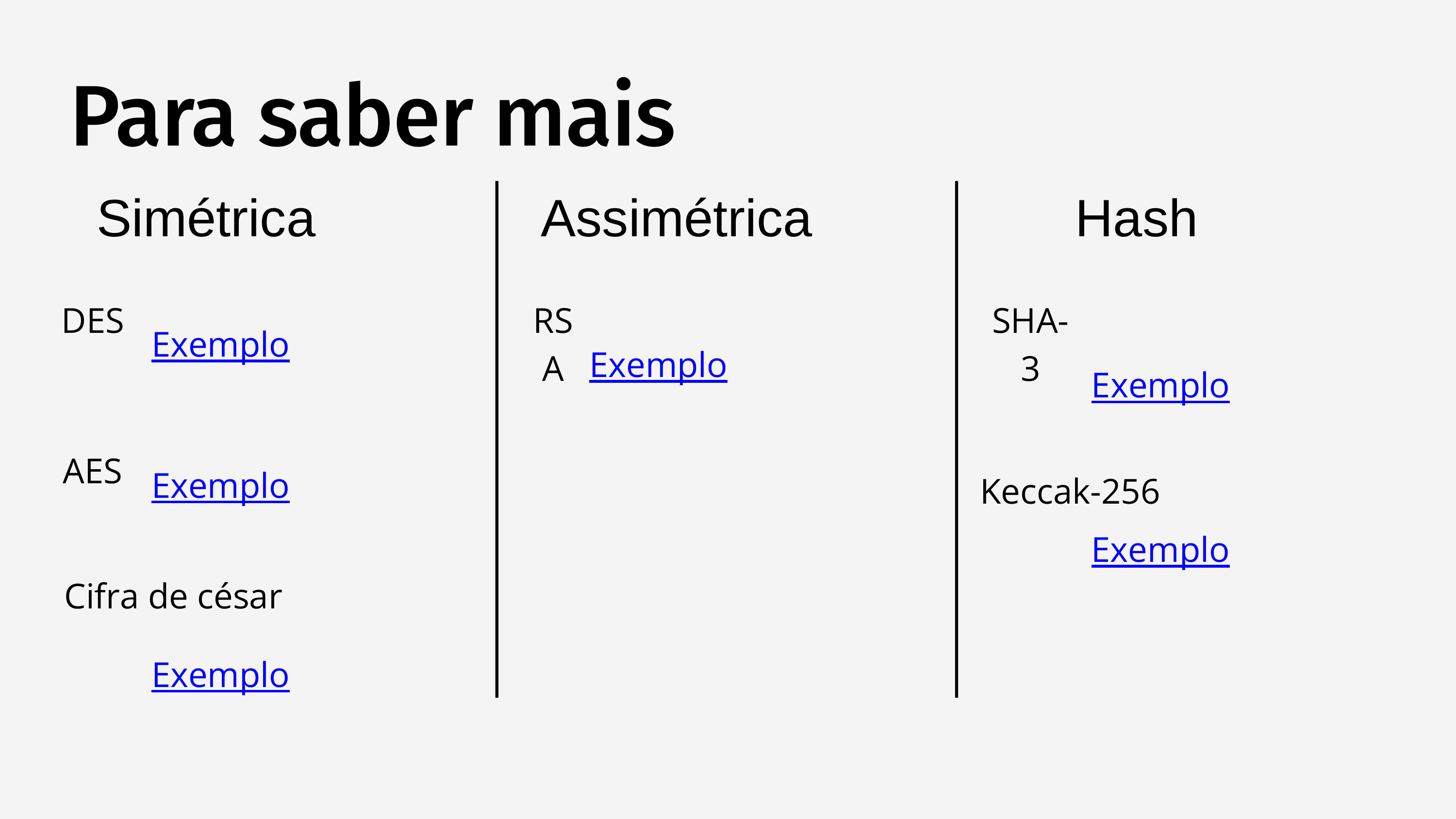

Para saber mais
Simétrica
Assimétrica
Hash

DES
RSA
SHA-3
Exemplo
Exemplo
Exemplo
AES
Exemplo
Keccak-256
Exemplo
Cifra de césar
Exemplo